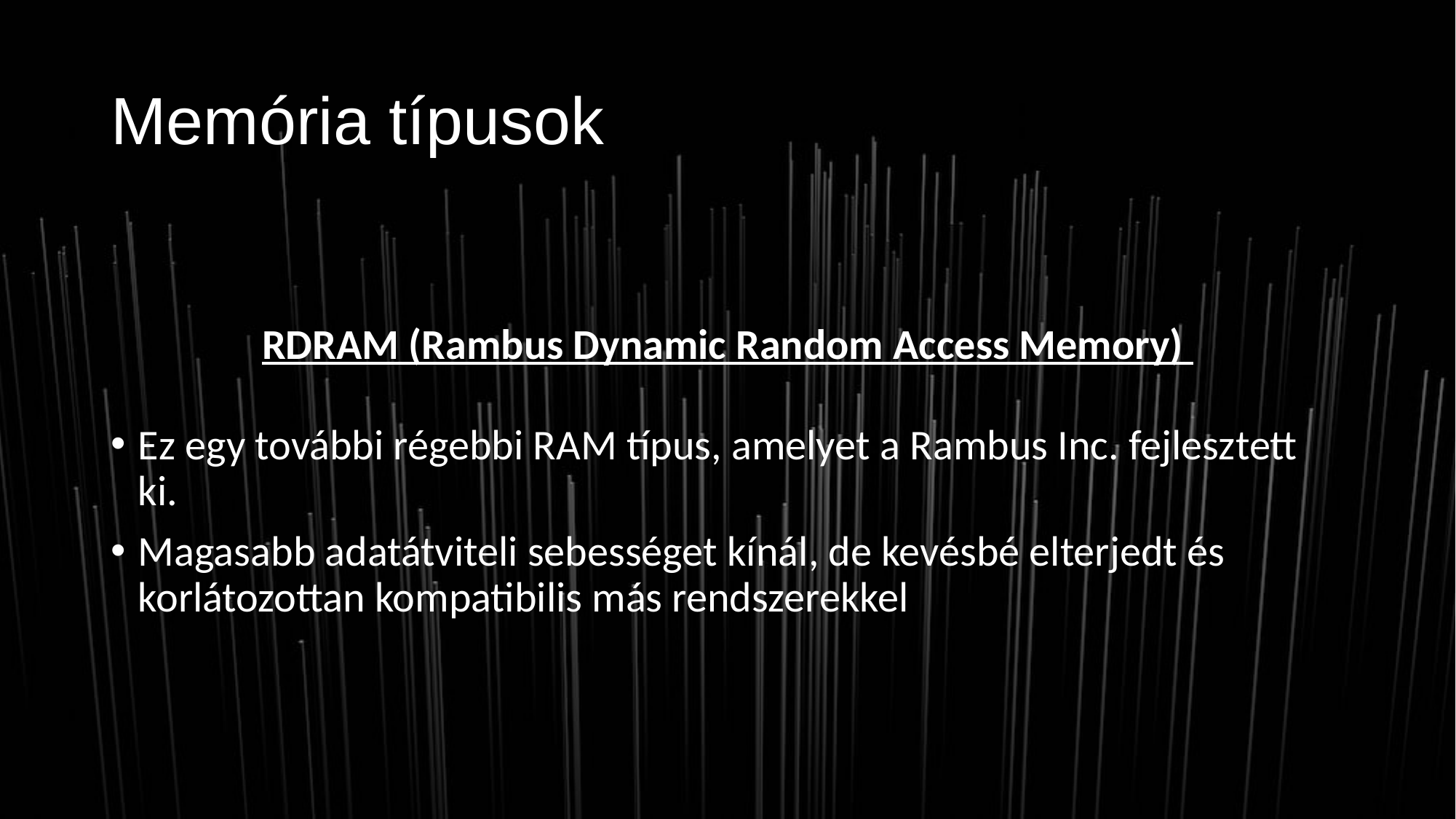

# Memória típusok
RDRAM (Rambus Dynamic Random Access Memory)

Ez egy további régebbi RAM típus, amelyet a Rambus Inc. fejlesztett ki.
Magasabb adatátviteli sebességet kínál, de kevésbé elterjedt és korlátozottan kompatibilis más rendszerekkel